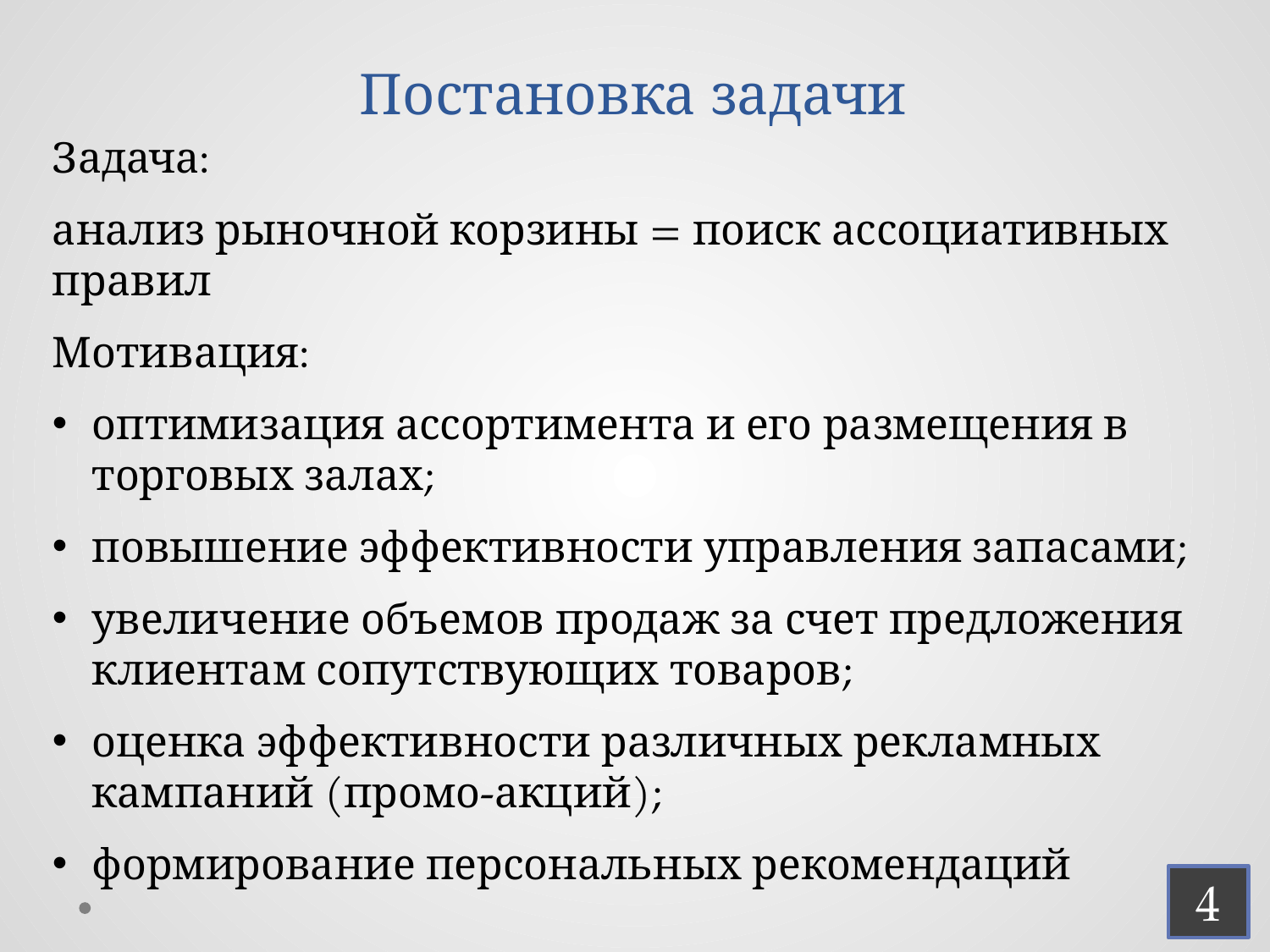

# Постановка задачи
Задача:
анализ рыночной корзины = поиск ассоциативных правил
Мотивация:
оптимизация ассортимента и его размещения в торговых залах;
повышение эффективности управления запасами;
увеличение объемов продаж за счет предложения клиентам сопутствующих товаров;
оценка эффективности различных рекламных кампаний (промо-акций);
формирование персональных рекомендаций

4